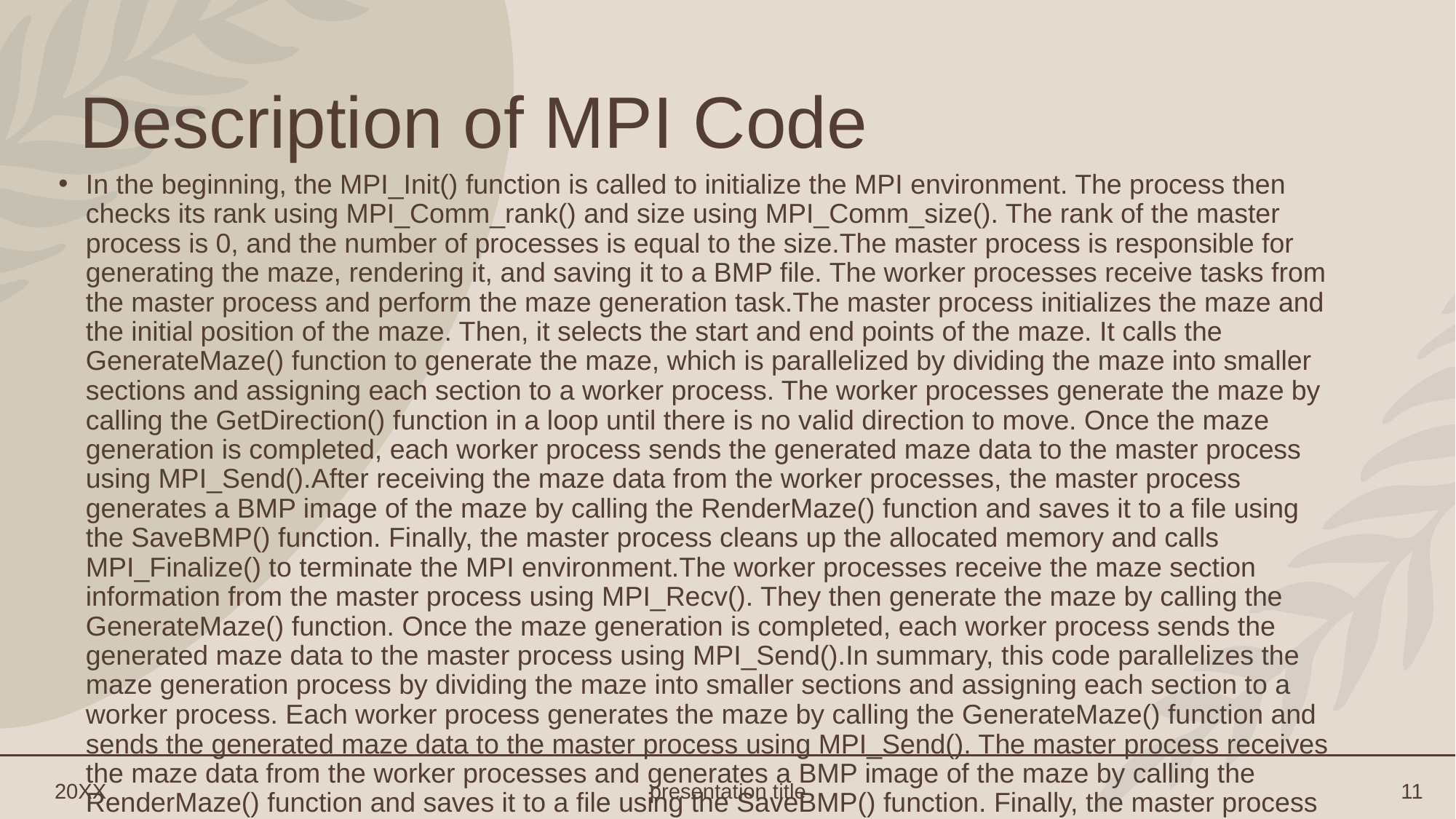

# Description of MPI Code
In the beginning, the MPI_Init() function is called to initialize the MPI environment. The process then checks its rank using MPI_Comm_rank() and size using MPI_Comm_size(). The rank of the master process is 0, and the number of processes is equal to the size.The master process is responsible for generating the maze, rendering it, and saving it to a BMP file. The worker processes receive tasks from the master process and perform the maze generation task.The master process initializes the maze and the initial position of the maze. Then, it selects the start and end points of the maze. It calls the GenerateMaze() function to generate the maze, which is parallelized by dividing the maze into smaller sections and assigning each section to a worker process. The worker processes generate the maze by calling the GetDirection() function in a loop until there is no valid direction to move. Once the maze generation is completed, each worker process sends the generated maze data to the master process using MPI_Send().After receiving the maze data from the worker processes, the master process generates a BMP image of the maze by calling the RenderMaze() function and saves it to a file using the SaveBMP() function. Finally, the master process cleans up the allocated memory and calls MPI_Finalize() to terminate the MPI environment.The worker processes receive the maze section information from the master process using MPI_Recv(). They then generate the maze by calling the GenerateMaze() function. Once the maze generation is completed, each worker process sends the generated maze data to the master process using MPI_Send().In summary, this code parallelizes the maze generation process by dividing the maze into smaller sections and assigning each section to a worker process. Each worker process generates the maze by calling the GenerateMaze() function and sends the generated maze data to the master process using MPI_Send(). The master process receives the maze data from the worker processes and generates a BMP image of the maze by calling the RenderMaze() function and saves it to a file using the SaveBMP() function. Finally, the master process cleans up the allocated memory and terminates the MPI environment.
20XX
presentation title
11